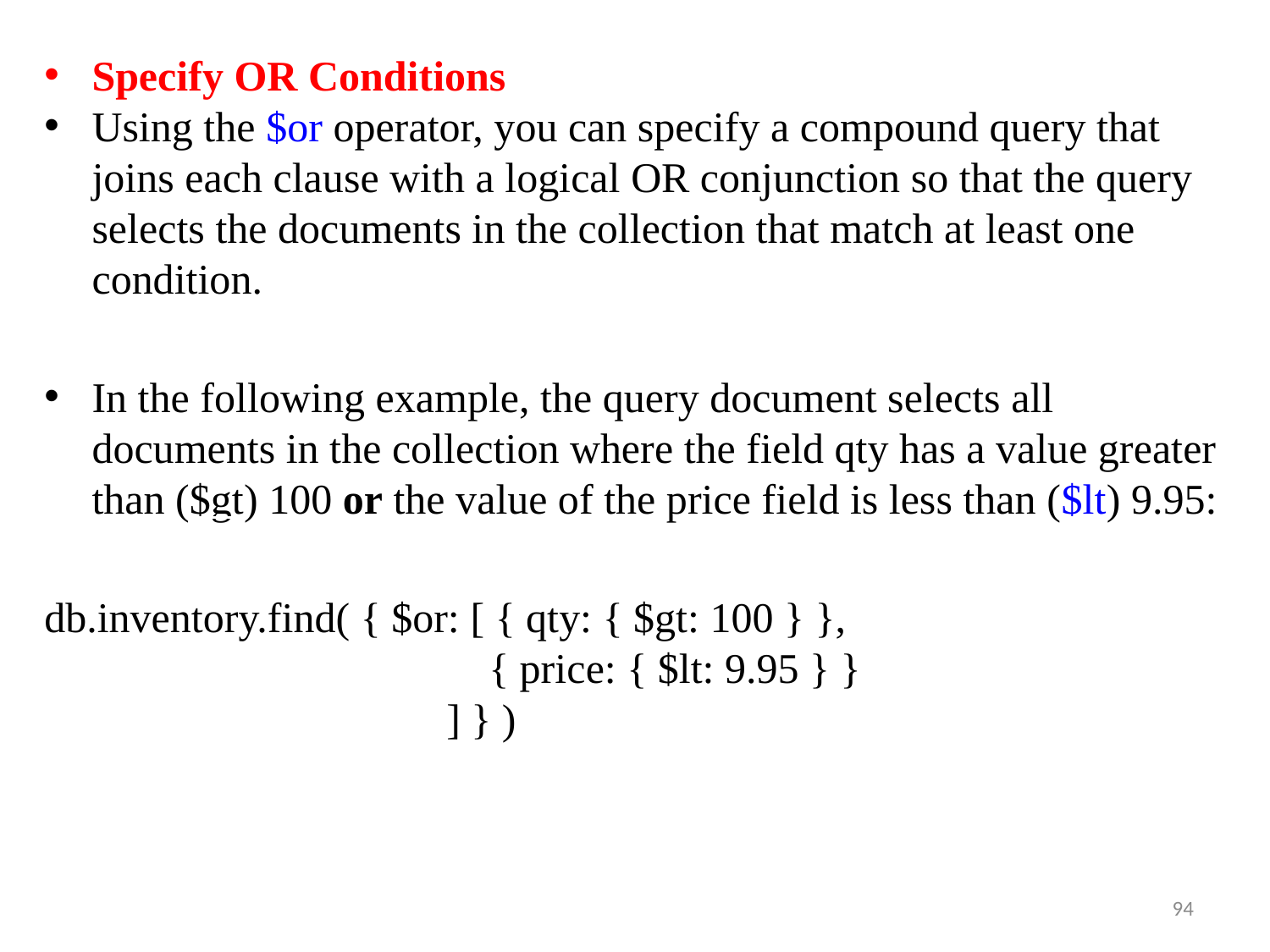

Specify OR Conditions
Using the $or operator, you can specify a compound query that joins each clause with a logical OR conjunction so that the query selects the documents in the collection that match at least one condition.

In the following example, the query document selects all documents in the collection where the field qty has a value greater than ($gt) 100 or the value of the price field is less than ($lt) 9.95:

db.inventory.find( { $or: [ { qty: { $gt: 100 } },
                                          { price: { $lt: 9.95 } }
                                      ] } )

94